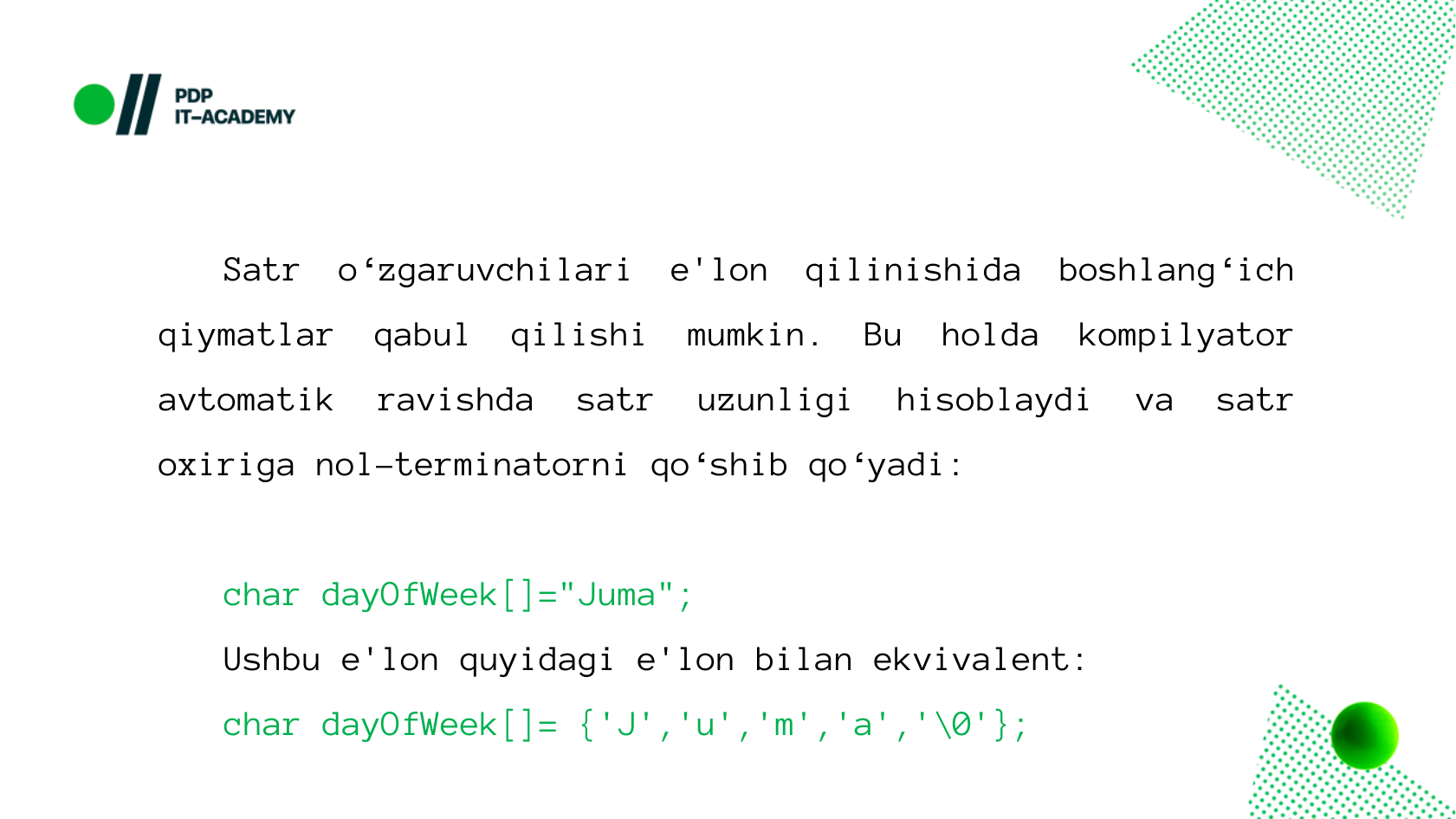

Satr o‘zgaruvchilari e'lon qilinishida boshlang‘ich qiymatlar qabul qilishi mumkin. Bu holda kompilyator avtomatik ravishda satr uzunligi hisoblaydi va satr oxiriga nol–terminatorni qo‘shib qo‘yadi:

char dayOfWeek[]="Juma";
Ushbu e'lon quyidagi e'lon bilan ekvivalent:
char dayOfWeek[]= {'J','u','m','a','\0'};